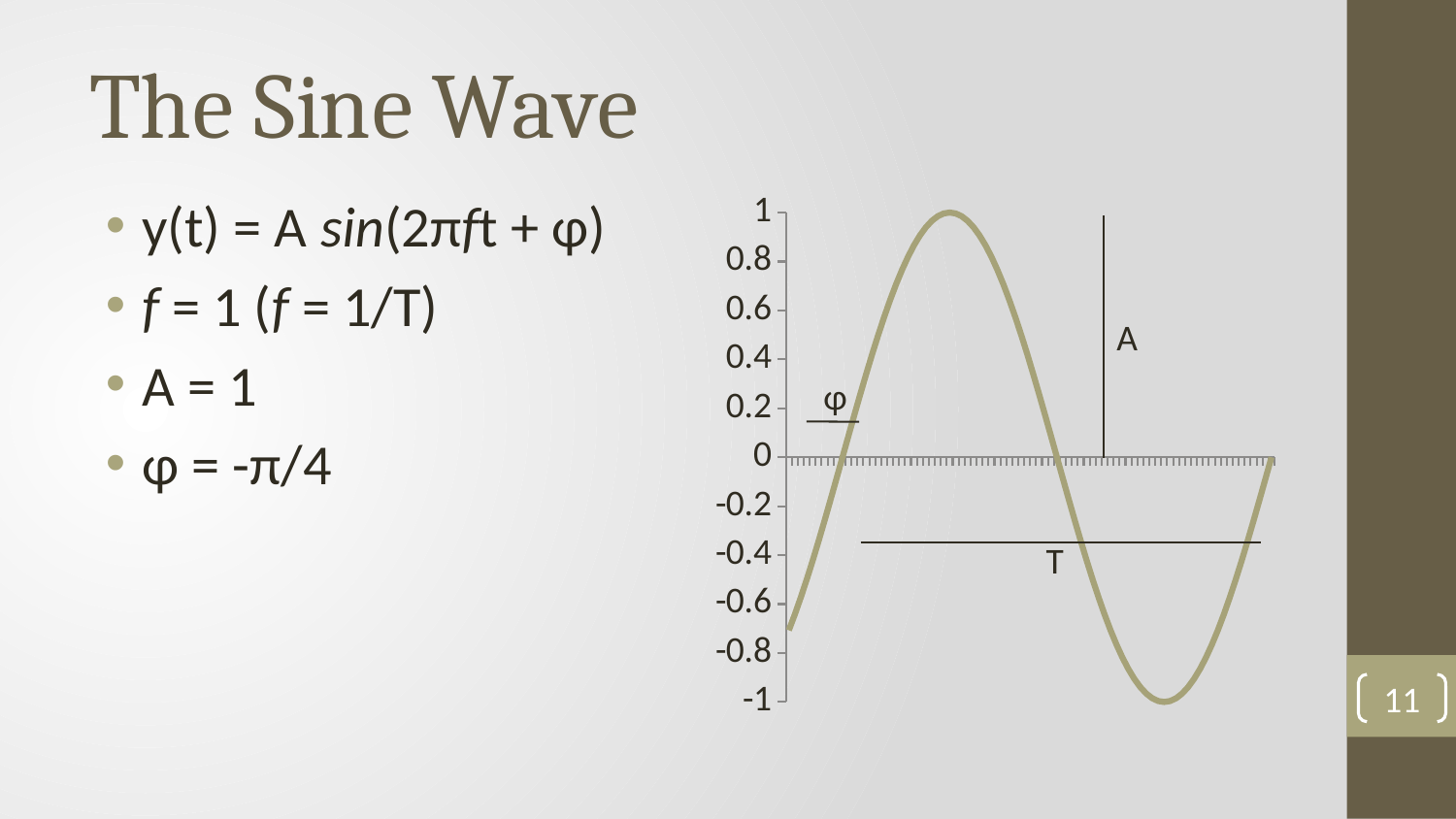

# The Sine Wave
y(t) = A sin(2πft + φ)
f = 1 (f = 1/T)
A = 1
φ = -π/4

### Chart

| Category | Sine Wave |
|---|---|
| -0.78539816339744828 | -0.7071067811865475 |
| -0.69813170079773179 | -0.6427876096865393 |
| -0.6108652381980153 | -0.573576436351046 |
| -0.52359877559829882 | -0.49999999999999994 |
| -0.43633231299858233 | -0.4226182617406994 |
| -0.34906585039886584 | -0.34202014332566866 |
| -0.26179938779914935 | -0.2588190451025207 |
| -0.17453292519943286 | -0.17364817766693025 |
| -8.7266462599716391E-2 | -0.08715574274765808 |
| 0 | 0.0 |
| 8.7266462599716474E-2 | 0.08715574274765817 |
| 0.17453292519943295 | 0.17364817766693033 |
| 0.26179938779914941 | 0.25881904510252074 |
| 0.3490658503988659 | 0.3420201433256687 |
| 0.43633231299858238 | 0.42261826174069944 |
| 0.52359877559829882 | 0.49999999999999994 |
| 0.6108652381980153 | 0.573576436351046 |
| 0.69813170079773179 | 0.6427876096865393 |
| 0.78539816339744828 | 0.7071067811865475 |
| 0.87266462599716477 | 0.766044443118978 |
| 0.95993108859688125 | 0.8191520442889918 |
| 1.0471975511965976 | 0.8660254037844386 |
| 1.134464013796314 | 0.9063077870366498 |
| 1.2217304763960304 | 0.9396926207859083 |
| 1.3089969389957468 | 0.9659258262890682 |
| 1.3962634015954631 | 0.984807753012208 |
| 1.4835298641951795 | 0.9961946980917454 |
| 1.5707963267948959 | 1.0 |
| 1.6580627893946123 | 0.9961946980917457 |
| 1.7453292519943286 | 0.9848077530122082 |
| 1.832595714594045 | 0.9659258262890685 |
| 1.9198621771937614 | 0.9396926207859088 |
| 2.007128639793478 | 0.9063077870366504 |
| 2.0943951023931944 | 0.8660254037844392 |
| 2.1816615649929108 | 0.8191520442889925 |
| 2.2689280275926271 | 0.7660444431189789 |
| 2.3561944901923435 | 0.7071067811865486 |
| 2.4434609527920599 | 0.6427876096865405 |
| 2.5307274153917763 | 0.5735764363510474 |
| 2.6179938779914926 | 0.5000000000000014 |
| 2.705260340591209 | 0.4226182617407011 |
| 2.7925268031909254 | 0.34202014332567054 |
| 2.8797932657906418 | 0.25881904510252274 |
| 2.9670597283903581 | 0.17364817766693247 |
| 3.0543261909900745 | 0.0871557427476604 |
| 3.1415926535897909 | 2.342960894741175e-15 |
| 3.2288591161895073 | -0.08715574274765574 |
| 3.3161255787892236 | -0.17364817766692783 |
| 3.40339204138894 | -0.2588190451025182 |
| 3.4906585039886564 | -0.34202014332566616 |
| 3.5779249665883728 | -0.42261826174069683 |
| 3.6651914291880892 | -0.49999999999999745 |
| 3.7524578917878055 | -0.5735764363510436 |
| 3.8397243543875219 | -0.6427876096865369 |
| 3.9269908169872383 | -0.7071067811865452 |
| 4.0142572795869551 | -0.7660444431189761 |
| 4.1015237421866715 | -0.81915204428899 |
| 4.1887902047863879 | -0.866025403784437 |
| 4.2760566673861042 | -0.9063077870366486 |
| 4.3633231299858206 | -0.9396926207859072 |
| 4.450589592585537 | -0.9659258262890674 |
| 4.5378560551852534 | -0.9848077530122075 |
| 4.6251225177849697 | -0.9961946980917452 |
| 4.7123889803846861 | -1.0 |
| 4.7996554429844025 | -0.9961946980917459 |
| 4.8869219055841189 | -0.9848077530122088 |
| 4.9741883681838353 | -0.9659258262890693 |
| 5.0614548307835516 | -0.9396926207859098 |
| 5.148721293383268 | -0.9063077870366517 |
| 5.2359877559829844 | -0.8660254037844408 |
| 5.3232542185827008 | -0.8191520442889944 |
| 5.4105206811824171 | -0.766044443118981 |
| 5.4977871437821335 | -0.7071067811865508 |
| 5.5850536063818499 | -0.6427876096865429 |
| 5.6723200689815663 | -0.57357643635105 |
| 5.7595865315812826 | -0.5000000000000043 |
| 5.846852994180999 | -0.42261826174070405 |
| 5.9341194567807154 | -0.3420201433256736 |
| 6.0213859193804318 | -0.25881904510252585 |
| 6.1086523819801481 | -0.17364817766693563 |
| 6.1959188445798645 | -0.08715574274766362 |
| 6.2831853071795809 | -5.5741002091824754e-15 |
A
 φ
T
11